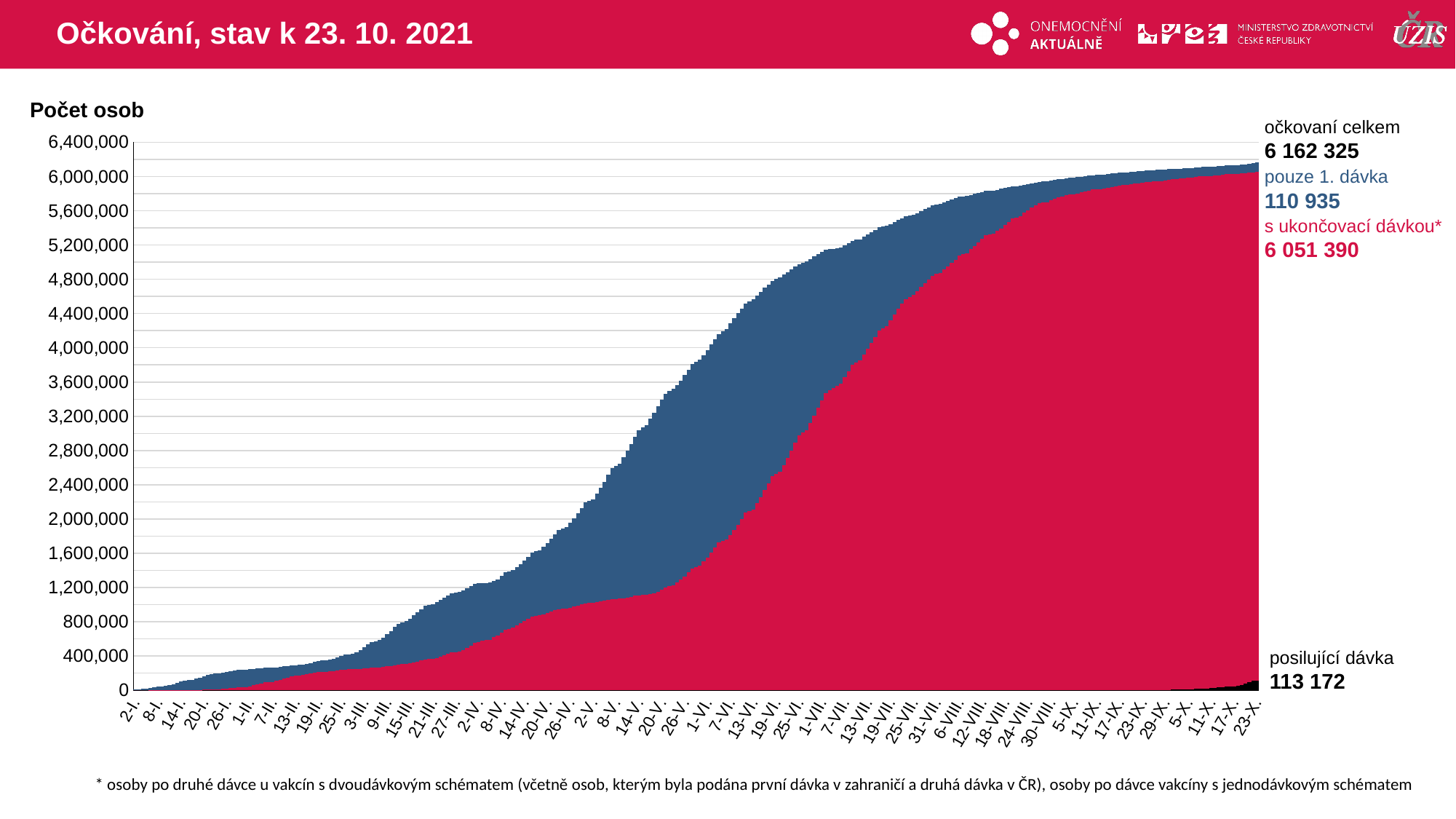

# Očkování, stav k 23. 10. 2021
Počet osob
očkovaní celkem
6 162 325

### Chart

| Category | posilující dávka | dokončené očkování | 1. dávka |
|---|---|---|---|
| 2-I. | 0.0 | 0.0 | 13395.0 |
| 3-I. | 0.0 | 0.0 | 14316.0 |
| 4-I. | 0.0 | 0.0 | 17917.0 |
| 5-I. | 0.0 | 0.0 | 22421.0 |
| 6-I. | 0.0 | 1.0 | 28251.0 |
| 7-I. | 0.0 | 1.0 | 36222.0 |
| 8-I. | 0.0 | 1.0 | 46246.0 |
| 9-I. | 0.0 | 2.0 | 48268.0 |
| 10-I. | 0.0 | 4.0 | 50030.0 |
| 11-I. | 0.0 | 6.0 | 59862.0 |
| 12-I. | 0.0 | 8.0 | 73249.0 |
| 13-I. | 0.0 | 8.0 | 86754.0 |
| 14-I. | 0.0 | 10.0 | 101956.0 |
| 15-I. | 0.0 | 10.0 | 115938.0 |
| 16-I. | 0.0 | 13.0 | 119319.0 |
| 17-I. | 0.0 | 651.0 | 121287.0 |
| 18-I. | 0.0 | 2471.0 | 131941.0 |
| 19-I. | 0.0 | 5192.0 | 141792.0 |
| 20-I. | 0.0 | 7841.0 | 152790.0 |
| 21-I. | 0.0 | 9575.0 | 166674.0 |
| 22-I. | 0.0 | 10618.0 | 180476.0 |
| 23-I. | 0.0 | 11496.0 | 182910.0 |
| 24-I. | 0.0 | 12366.0 | 184292.0 |
| 25-I. | 0.0 | 15336.0 | 190952.0 |
| 26-I. | 0.0 | 19313.0 | 197506.0 |
| 27-I. | 0.0 | 23836.0 | 202006.0 |
| 28-I. | 0.0 | 29958.0 | 202959.0 |
| 29-I. | 0.0 | 37847.0 | 201267.0 |
| 30-I. | 0.0 | 38935.0 | 200909.0 |
| 31-I. | 0.0 | 40116.0 | 200439.0 |
| 1-II. | 0.0 | 48053.0 | 196469.0 |
| 2-II. | 0.0 | 58277.0 | 190370.0 |
| 3-II. | 0.0 | 69264.0 | 183791.0 |
| 4-II. | 0.0 | 82218.0 | 175733.0 |
| 5-II. | 0.0 | 92871.0 | 170529.0 |
| 6-II. | 0.0 | 95222.0 | 169021.0 |
| 7-II. | 0.0 | 97709.0 | 167381.0 |
| 8-II. | 0.0 | 109093.0 | 160081.0 |
| 9-II. | 0.0 | 121017.0 | 153284.0 |
| 10-II. | 0.0 | 134233.0 | 145577.0 |
| 11-II. | 0.0 | 150422.0 | 135725.0 |
| 12-II. | 0.0 | 165117.0 | 127790.0 |
| 13-II. | 0.0 | 168096.0 | 126407.0 |
| 14-II. | 0.0 | 169474.0 | 126026.0 |
| 15-II. | 0.0 | 178813.0 | 123081.0 |
| 16-II. | 0.0 | 187866.0 | 122738.0 |
| 17-II. | 0.0 | 196158.0 | 124135.0 |
| 18-II. | 0.0 | 204201.0 | 128402.0 |
| 19-II. | 0.0 | 211528.0 | 132921.0 |
| 20-II. | 0.0 | 212704.0 | 133728.0 |
| 21-II. | 0.0 | 213721.0 | 133826.0 |
| 22-II. | 0.0 | 219731.0 | 137934.0 |
| 23-II. | 0.0 | 226692.0 | 143905.0 |
| 24-II. | 0.0 | 232714.0 | 151749.0 |
| 25-II. | 0.0 | 238248.0 | 164169.0 |
| 26-II. | 0.0 | 243578.0 | 174990.0 |
| 27-II. | 0.0 | 244128.0 | 177442.0 |
| 28-II. | 0.0 | 244673.0 | 179236.0 |
| 1-III. | 0.0 | 248100.0 | 195363.0 |
| 2-III. | 0.0 | 251635.0 | 219032.0 |
| 3-III. | 0.0 | 256125.0 | 245381.0 |
| 4-III. | 0.0 | 260788.0 | 273937.0 |
| 5-III. | 0.0 | 266184.0 | 297338.0 |
| 6-III. | 0.0 | 267032.0 | 308618.0 |
| 7-III. | 0.0 | 267868.0 | 319302.0 |
| 8-III. | 0.0 | 272701.0 | 344163.0 |
| 9-III. | 0.0 | 279065.0 | 374080.0 |
| 10-III. | 0.0 | 286002.0 | 408407.0 |
| 11-III. | 0.0 | 294354.0 | 444853.0 |
| 12-III. | 0.0 | 302801.0 | 475209.0 |
| 13-III. | 0.0 | 304094.0 | 490966.0 |
| 14-III. | 0.0 | 305232.0 | 501923.0 |
| 15-III. | 0.0 | 314000.0 | 521513.0 |
| 16-III. | 0.0 | 324520.0 | 549860.0 |
| 17-III. | 0.0 | 335009.0 | 576822.0 |
| 18-III. | 0.0 | 347407.0 | 602365.0 |
| 19-III. | 0.0 | 360997.0 | 623217.0 |
| 20-III. | 0.0 | 363007.0 | 636321.0 |
| 21-III. | 0.0 | 364549.0 | 642170.0 |
| 22-III. | 0.0 | 377040.0 | 654196.0 |
| 23-III. | 0.0 | 390372.0 | 667464.0 |
| 24-III. | 0.0 | 406081.0 | 678585.0 |
| 25-III. | 0.0 | 423910.0 | 687051.0 |
| 26-III. | 0.0 | 441391.0 | 694347.0 |
| 27-III. | 0.0 | 446224.0 | 697930.0 |
| 28-III. | 0.0 | 450357.0 | 699325.0 |
| 29-III. | 0.0 | 471054.0 | 697738.0 |
| 30-III. | 0.0 | 493214.0 | 700266.0 |
| 31-III. | 0.0 | 520248.0 | 696313.0 |
| 1-IV. | 0.0 | 552277.0 | 689908.0 |
| 2-IV. | 0.0 | 565057.0 | 684023.0 |
| 3-IV. | 0.0 | 575961.0 | 676718.0 |
| 4-IV. | 0.0 | 584859.0 | 670310.0 |
| 5-IV. | 0.0 | 592030.0 | 665511.0 |
| 6-IV. | 0.0 | 621249.0 | 652434.0 |
| 7-IV. | 0.0 | 643446.0 | 653625.0 |
| 8-IV. | 0.0 | 674436.0 | 661280.0 |
| 9-IV. | 0.0 | 704597.0 | 670601.0 |
| 10-IV. | 0.0 | 719868.0 | 670777.0 |
| 11-IV. | 0.0 | 729882.0 | 670514.0 |
| 12-IV. | 0.0 | 754980.0 | 683667.0 |
| 13-IV. | 0.0 | 780996.0 | 693876.0 |
| 14-IV. | 0.0 | 808324.0 | 705344.0 |
| 15-IV. | 0.0 | 834013.0 | 727423.0 |
| 16-IV. | 0.0 | 859624.0 | 746439.0 |
| 17-IV. | 0.0 | 868635.0 | 754090.0 |
| 18-IV. | 0.0 | 873612.0 | 762076.0 |
| 19-IV. | 0.0 | 889051.0 | 790611.0 |
| 20-IV. | 0.0 | 904896.0 | 817298.0 |
| 21-IV. | 0.0 | 919220.0 | 850678.0 |
| 22-IV. | 0.0 | 936577.0 | 887783.0 |
| 23-IV. | 0.0 | 948607.0 | 925677.0 |
| 24-IV. | 0.0 | 953837.0 | 938257.0 |
| 25-IV. | 0.0 | 957819.0 | 948945.0 |
| 26-IV. | 0.0 | 965359.0 | 990971.0 |
| 27-IV. | 0.0 | 977556.0 | 1027745.0 |
| 28-IV. | 0.0 | 991519.0 | 1072516.0 |
| 29-IV. | 0.0 | 1007365.0 | 1122236.0 |
| 30-IV. | 0.0 | 1017293.0 | 1174496.0 |
| 1-V. | 0.0 | 1020710.0 | 1190373.0 |
| 2-V. | 0.0 | 1022960.0 | 1207014.0 |
| 3-V. | 0.0 | 1028005.0 | 1269202.0 |
| 4-V. | 0.0 | 1036309.0 | 1327375.0 |
| 5-V. | 0.0 | 1045672.0 | 1391143.0 |
| 6-V. | 0.0 | 1056344.0 | 1460850.0 |
| 7-V. | 0.0 | 1066402.0 | 1528070.0 |
| 8-V. | 0.0 | 1068138.0 | 1555734.0 |
| 9-V. | 0.0 | 1069325.0 | 1578715.0 |
| 10-V. | 0.0 | 1076516.0 | 1644263.0 |
| 11-V. | 0.0 | 1085286.0 | 1711592.0 |
| 12-V. | 0.0 | 1094327.0 | 1782389.0 |
| 13-V. | 0.0 | 1103456.0 | 1857292.0 |
| 14-V. | 0.0 | 1111183.0 | 1928966.0 |
| 15-V. | 0.0 | 1113370.0 | 1958617.0 |
| 16-V. | 0.0 | 1114609.0 | 1983119.0 |
| 17-V. | 0.0 | 1121290.0 | 2048928.0 |
| 18-V. | 0.0 | 1134277.0 | 2107869.0 |
| 19-V. | 0.0 | 1149368.0 | 2170225.0 |
| 20-V. | 0.0 | 1176329.0 | 2218670.0 |
| 21-V. | 0.0 | 1204010.0 | 2259734.0 |
| 22-V. | 0.0 | 1215145.0 | 2280939.0 |
| 23-V. | 0.0 | 1224150.0 | 2294238.0 |
| 24-V. | 0.0 | 1257750.0 | 2307729.0 |
| 25-V. | 0.0 | 1293493.0 | 2323876.0 |
| 26-V. | 0.0 | 1330964.0 | 2354175.0 |
| 27-V. | 0.0 | 1378226.0 | 2368288.0 |
| 28-V. | 0.0 | 1424718.0 | 2383514.0 |
| 29-V. | 0.0 | 1441786.0 | 2395598.0 |
| 30-V. | 0.0 | 1456192.0 | 2403534.0 |
| 31-V. | 0.0 | 1503695.0 | 2411779.0 |
| 1-VI. | 0.0 | 1552459.0 | 2422028.0 |
| 2-VI. | 0.0 | 1606354.0 | 2430997.0 |
| 3-VI. | 0.0 | 1666496.0 | 2429067.0 |
| 4-VI. | 0.0 | 1723804.0 | 2434833.0 |
| 5-VI. | 0.0 | 1742574.0 | 2450190.0 |
| 6-VI. | 0.0 | 1757666.0 | 2461997.0 |
| 7-VI. | 0.0 | 1813233.0 | 2470094.0 |
| 8-VI. | 0.0 | 1868133.0 | 2479154.0 |
| 9-VI. | 0.0 | 1932480.0 | 2473989.0 |
| 10-VI. | 0.0 | 2003486.0 | 2456857.0 |
| 11-VI. | 0.0 | 2073112.0 | 2439302.0 |
| 12-VI. | 0.0 | 2093838.0 | 2450548.0 |
| 13-VI. | 0.0 | 2112191.0 | 2456185.0 |
| 14-VI. | 0.0 | 2186480.0 | 2424949.0 |
| 15-VI. | 0.0 | 2258722.0 | 2397323.0 |
| 16-VI. | 0.0 | 2336842.0 | 2361935.0 |
| 17-VI. | 0.0 | 2419803.0 | 2318333.0 |
| 18-VI. | 0.0 | 2500198.0 | 2280302.0 |
| 19-VI. | 0.0 | 2529411.0 | 2272815.0 |
| 20-VI. | 0.0 | 2553168.0 | 2266410.0 |
| 21-VI. | 0.0 | 2631634.0 | 2220437.0 |
| 22-VI. | 0.0 | 2713789.0 | 2171225.0 |
| 23-VI. | 0.0 | 2798906.0 | 2117754.0 |
| 24-VI. | 0.0 | 2888836.0 | 2057642.0 |
| 25-VI. | 0.0 | 2974849.0 | 2002653.0 |
| 26-VI. | 0.0 | 3009583.0 | 1983762.0 |
| 27-VI. | 0.0 | 3036169.0 | 1971113.0 |
| 28-VI. | 0.0 | 3121247.0 | 1914446.0 |
| 29-VI. | 0.0 | 3207619.0 | 1857321.0 |
| 30-VI. | 0.0 | 3298457.0 | 1793976.0 |
| 1-VII. | 0.0 | 3388357.0 | 1728006.0 |
| 2-VII. | 0.0 | 3474058.0 | 1669019.0 |
| 3-VII. | 0.0 | 3505505.0 | 1644633.0 |
| 4-VII. | 0.0 | 3527265.0 | 1630410.0 |
| 5-VII. | 0.0 | 3552581.0 | 1612436.0 |
| 6-VII. | 0.0 | 3580147.0 | 1590258.0 |
| 7-VII. | 0.0 | 3659009.0 | 1537158.0 |
| 8-VII. | 0.0 | 3729222.0 | 1493517.0 |
| 9-VII. | 0.0 | 3798381.0 | 1452252.0 |
| 10-VII. | 0.0 | 3826942.0 | 1433021.0 |
| 11-VII. | 0.0 | 3849790.0 | 1418685.0 |
| 12-VII. | 0.0 | 3918797.0 | 1377197.0 |
| 13-VII. | 0.0 | 3988574.0 | 1333593.0 |
| 14-VII. | 0.0 | 4060459.0 | 1287529.0 |
| 15-VII. | 0.0 | 4126370.0 | 1250793.0 |
| 16-VII. | 0.0 | 4198969.0 | 1206101.0 |
| 17-VII. | 0.0 | 4230342.0 | 1183470.0 |
| 18-VII. | 0.0 | 4256296.0 | 1165941.0 |
| 19-VII. | 0.0 | 4323225.0 | 1122324.0 |
| 20-VII. | 0.0 | 4390166.0 | 1076747.0 |
| 21-VII. | 0.0 | 4453514.0 | 1036820.0 |
| 22-VII. | 0.0 | 4512027.0 | 1000630.0 |
| 23-VII. | 0.0 | 4566639.0 | 969171.0 |
| 24-VII. | 0.0 | 4594234.0 | 948861.0 |
| 25-VII. | 0.0 | 4616305.0 | 933386.0 |
| 26-VII. | 0.0 | 4664847.0 | 908322.0 |
| 27-VII. | 0.0 | 4711357.0 | 884489.0 |
| 28-VII. | 0.0 | 4757216.0 | 859832.0 |
| 29-VII. | 0.0 | 4799057.0 | 839268.0 |
| 30-VII. | 0.0 | 4841495.0 | 820070.0 |
| 31-VII. | 0.0 | 4860970.0 | 809499.0 |
| 1-VIII. | 0.0 | 4877087.0 | 800075.0 |
| 2-VIII. | 0.0 | 4914548.0 | 781203.0 |
| 3-VIII. | 0.0 | 4952559.0 | 760791.0 |
| 4-VIII. | 0.0 | 4989201.0 | 740204.0 |
| 5-VIII. | 0.0 | 5029564.0 | 715822.0 |
| 6-VIII. | 0.0 | 5072743.0 | 689397.0 |
| 7-VIII. | 0.0 | 5090845.0 | 676854.0 |
| 8-VIII. | 0.0 | 5106559.0 | 665485.0 |
| 9-VIII. | 0.0 | 5151514.0 | 633134.0 |
| 10-VIII. | 0.0 | 5190992.0 | 605458.0 |
| 11-VIII. | 0.0 | 5234050.0 | 573736.0 |
| 12-VIII. | 0.0 | 5271041.0 | 548124.0 |
| 13-VIII. | 0.0 | 5311268.0 | 518558.0 |
| 14-VIII. | 0.0 | 5321925.0 | 511222.0 |
| 15-VIII. | 0.0 | 5332275.0 | 503444.0 |
| 16-VIII. | 0.0 | 5366266.0 | 479213.0 |
| 17-VIII. | 0.0 | 5393292.0 | 461749.0 |
| 18-VIII. | 0.0 | 5432081.0 | 432325.0 |
| 19-VIII. | 0.0 | 5470366.0 | 403692.0 |
| 20-VIII. | 0.0 | 5510475.0 | 374909.0 |
| 21-VIII. | 0.0 | 5523197.0 | 364894.0 |
| 22-VIII. | 0.0 | 5535139.0 | 355282.0 |
| 23-VIII. | 0.0 | 5574312.0 | 326621.0 |
| 24-VIII. | 0.0 | 5607489.0 | 303295.0 |
| 25-VIII. | 0.0 | 5635775.0 | 283844.0 |
| 26-VIII. | 0.0 | 5661824.0 | 266212.0 |
| 27-VIII. | 0.0 | 5687707.0 | 250635.0 |
| 28-VIII. | 0.0 | 5694712.0 | 246342.0 |
| 29-VIII. | 0.0 | 5701314.0 | 242140.0 |
| 30-VIII. | 0.0 | 5723117.0 | 228836.0 |
| 31-VIII. | 0.0 | 5741140.0 | 218451.0 |
| 1-IX. | 0.0 | 5755085.0 | 210368.0 |
| 2-IX. | 0.0 | 5769408.0 | 202818.0 |
| 3-IX. | 0.0 | 5785039.0 | 196662.0 |
| 4-IX. | 0.0 | 5788565.0 | 195180.0 |
| 5-IX. | 0.0 | 5791388.0 | 194385.0 |
| 6-IX. | 0.0 | 5803861.0 | 188080.0 |
| 7-IX. | 0.0 | 5814911.0 | 181375.0 |
| 8-IX. | 0.0 | 5824720.0 | 177192.0 |
| 9-IX. | 0.0 | 5834754.0 | 173790.0 |
| 10-IX. | 0.0 | 5846890.0 | 169277.0 |
| 11-IX. | 0.0 | 5849347.0 | 168671.0 |
| 12-IX. | 0.0 | 5850963.0 | 168165.0 |
| 13-IX. | 0.0 | 5861198.0 | 163324.0 |
| 14-IX. | 0.0 | 5870176.0 | 159688.0 |
| 15-IX. | 0.0 | 5878669.0 | 156337.0 |
| 16-IX. | 0.0 | 5886911.0 | 153326.0 |
| 17-IX. | 0.0 | 5897090.0 | 149635.0 |
| 18-IX. | 1.0 | 5899416.0 | 149020.0 |
| 19-IX. | 2.0 | 5900974.0 | 148397.0 |
| 20-IX. | 430.0 | 5908698.0 | 144170.0 |
| 21-IX. | 876.0 | 5915745.0 | 140713.0 |
| 22-IX. | 1304.0 | 5920808.0 | 139303.0 |
| 23-IX. | 2295.0 | 5926197.0 | 137841.0 |
| 24-IX. | 2776.0 | 5935286.0 | 133949.0 |
| 25-IX. | 2854.0 | 5937177.0 | 133453.0 |
| 26-IX. | 2927.0 | 5938717.0 | 132571.0 |
| 27-IX. | 3663.0 | 5944429.0 | 129897.0 |
| 28-IX. | 3717.0 | 5944967.0 | 129630.0 |
| 29-IX. | 4723.0 | 5951336.0 | 125933.0 |
| 30-IX. | 5878.0 | 5957804.0 | 122656.0 |
| 1-X. | 7724.0 | 5963771.0 | 118887.0 |
| 2-X. | 7820.0 | 5965195.0 | 118400.0 |
| 3-X. | 7902.0 | 5965973.0 | 118239.0 |
| 4-X. | 9624.0 | 5969749.0 | 115669.0 |
| 5-X. | 11740.0 | 5972514.0 | 113656.0 |
| 6-X. | 14355.0 | 5974939.0 | 111971.0 |
| 7-X. | 16706.0 | 5977731.0 | 109940.0 |
| 8-X. | 20606.0 | 5980384.0 | 108091.0 |
| 9-X. | 21063.0 | 5981560.0 | 107675.0 |
| 10-X. | 21299.0 | 5982149.0 | 107761.0 |
| 11-X. | 23877.0 | 5983905.0 | 106264.0 |
| 12-X. | 27275.0 | 5984294.0 | 105077.0 |
| 13-X. | 31633.0 | 5983942.0 | 104363.0 |
| 14-X. | 36303.0 | 5984131.0 | 102997.0 |
| 15-X. | 41296.0 | 5985108.0 | 101975.0 |
| 16-X. | 42372.0 | 5985531.0 | 101826.0 |
| 17-X. | 42930.0 | 5986006.0 | 102088.0 |
| 18-X. | 49834.0 | 5983007.0 | 102040.0 |
| 19-X. | 60527.0 | 5974285.0 | 103443.0 |
| 20-X. | 75095.0 | 5963814.0 | 103825.0 |
| 21-X. | 91953.0 | 5952105.0 | 105922.0 |
| 22-X. | 109686.0 | 5940091.0 | 109603.0 |
| 23-X. | 113172.0 | 5938218.0 | 110935.0 |
pouze 1. dávka
110 935
s ukončovací dávkou*
6 051 390
posilující dávka
113 172
* osoby po druhé dávce u vakcín s dvoudávkovým schématem (včetně osob, kterým byla podána první dávka v zahraničí a druhá dávka v ČR), osoby po dávce vakcíny s jednodávkovým schématem